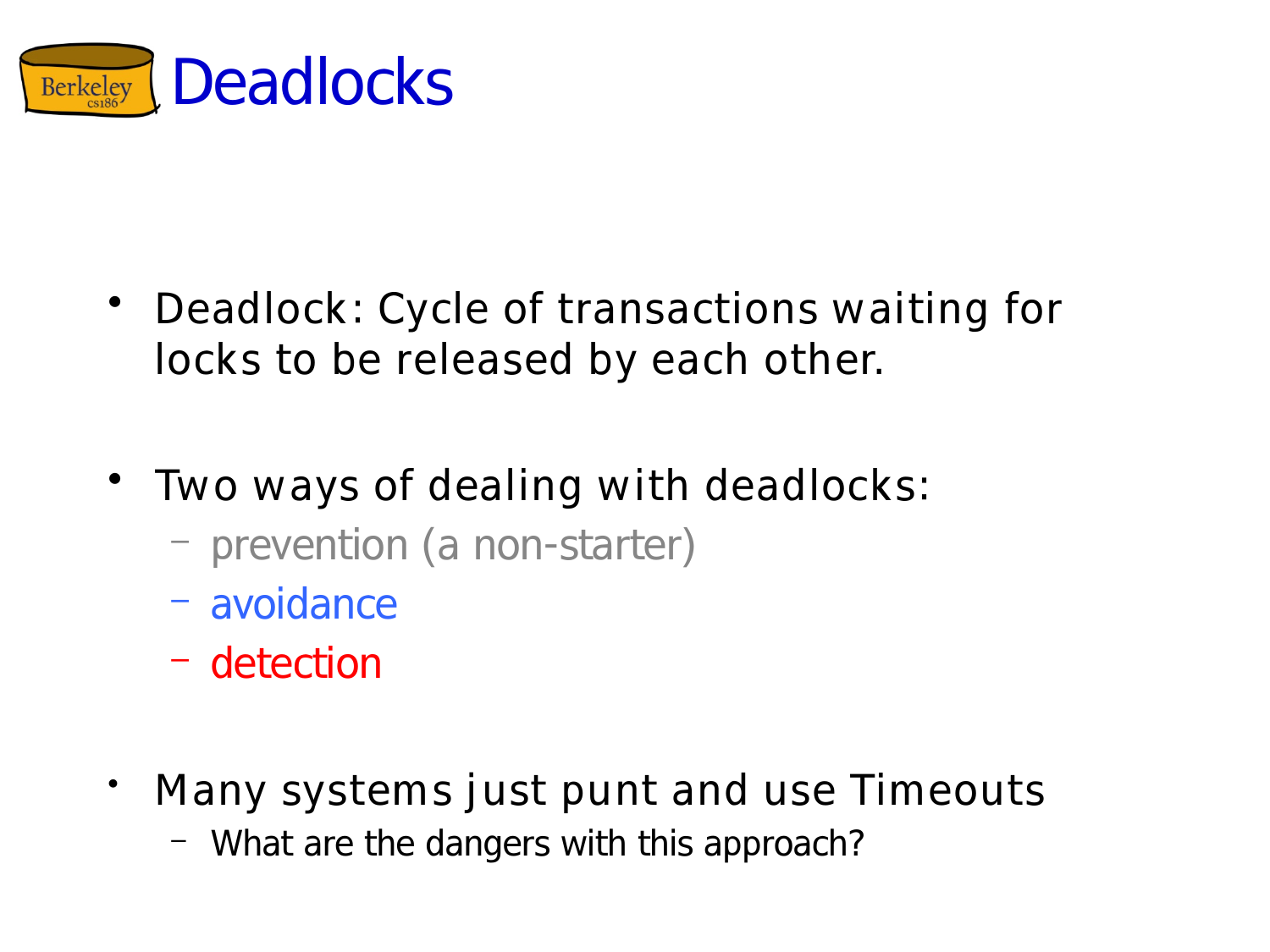

# Deadlocks
Deadlock: Cycle of transactions waiting for locks to be released by each other.

Two ways of dealing with deadlocks:
prevention (a non-starter)
avoidance
detection

Many systems just punt and use Timeouts
What are the dangers with this approach?